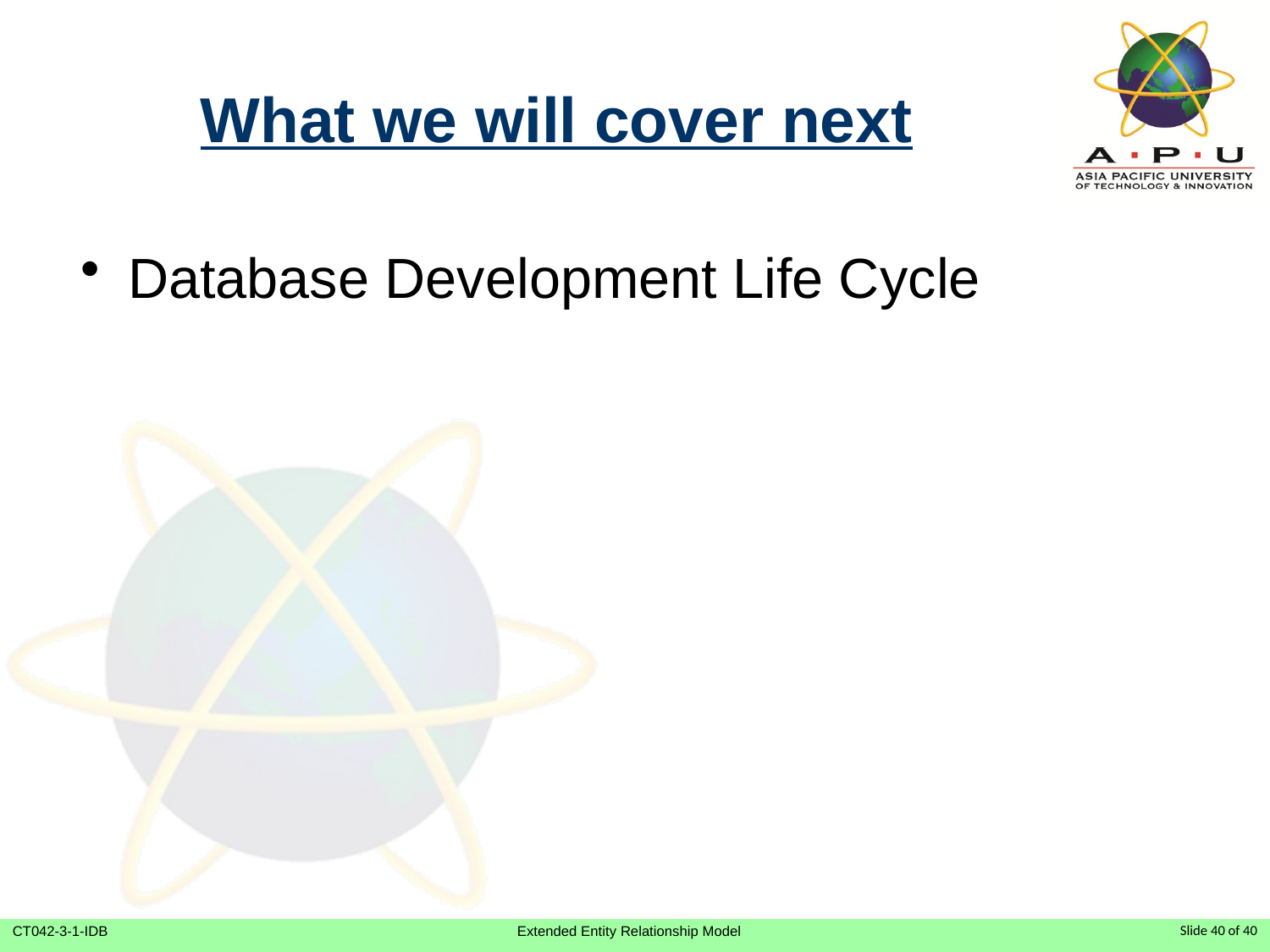

# What we will cover next
Database Development Life Cycle